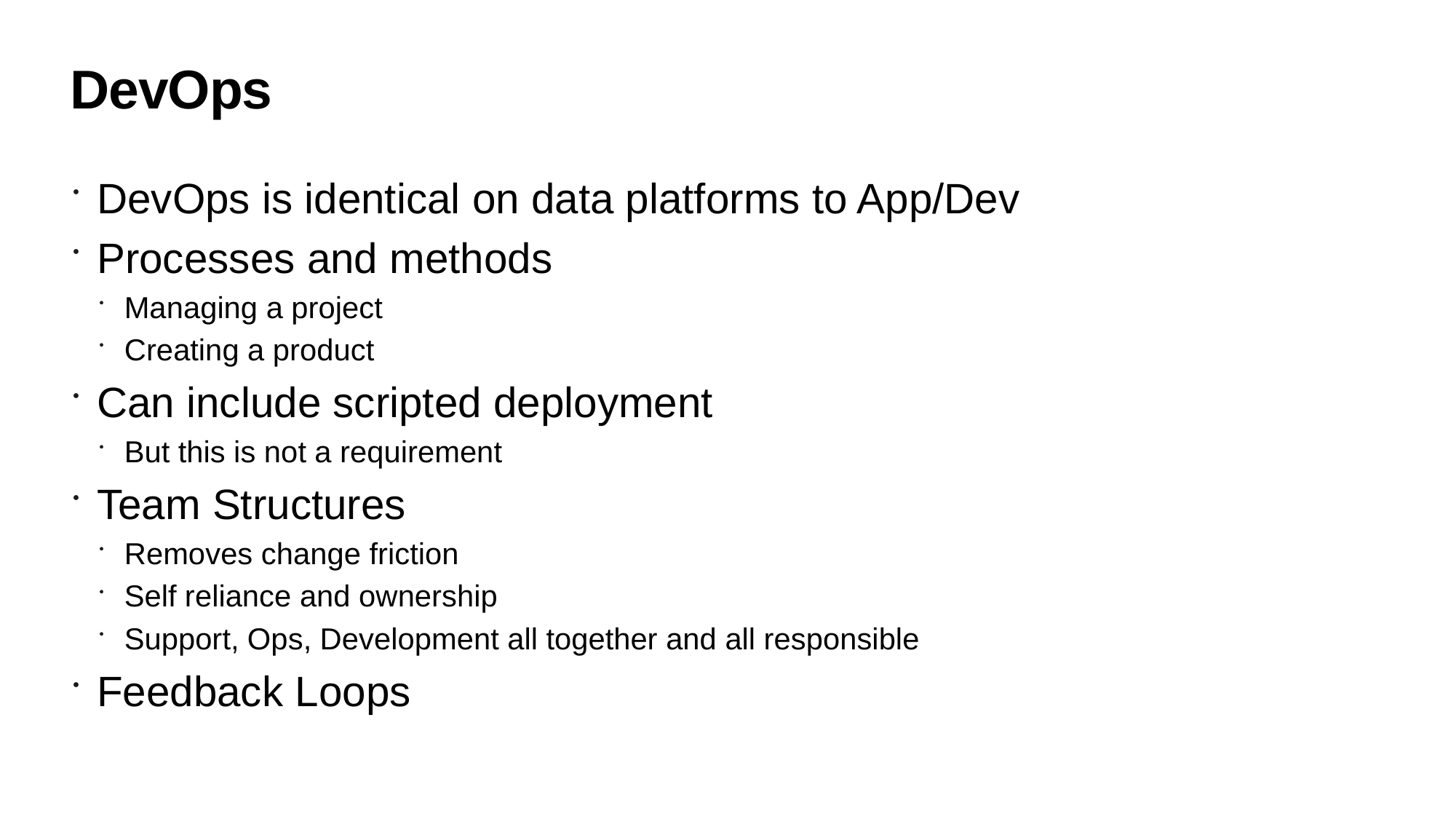

# DevOps
DevOps is identical on data platforms to App/Dev
Processes and methods
Managing a project
Creating a product
Can include scripted deployment
But this is not a requirement
Team Structures
Removes change friction
Self reliance and ownership
Support, Ops, Development all together and all responsible
Feedback Loops